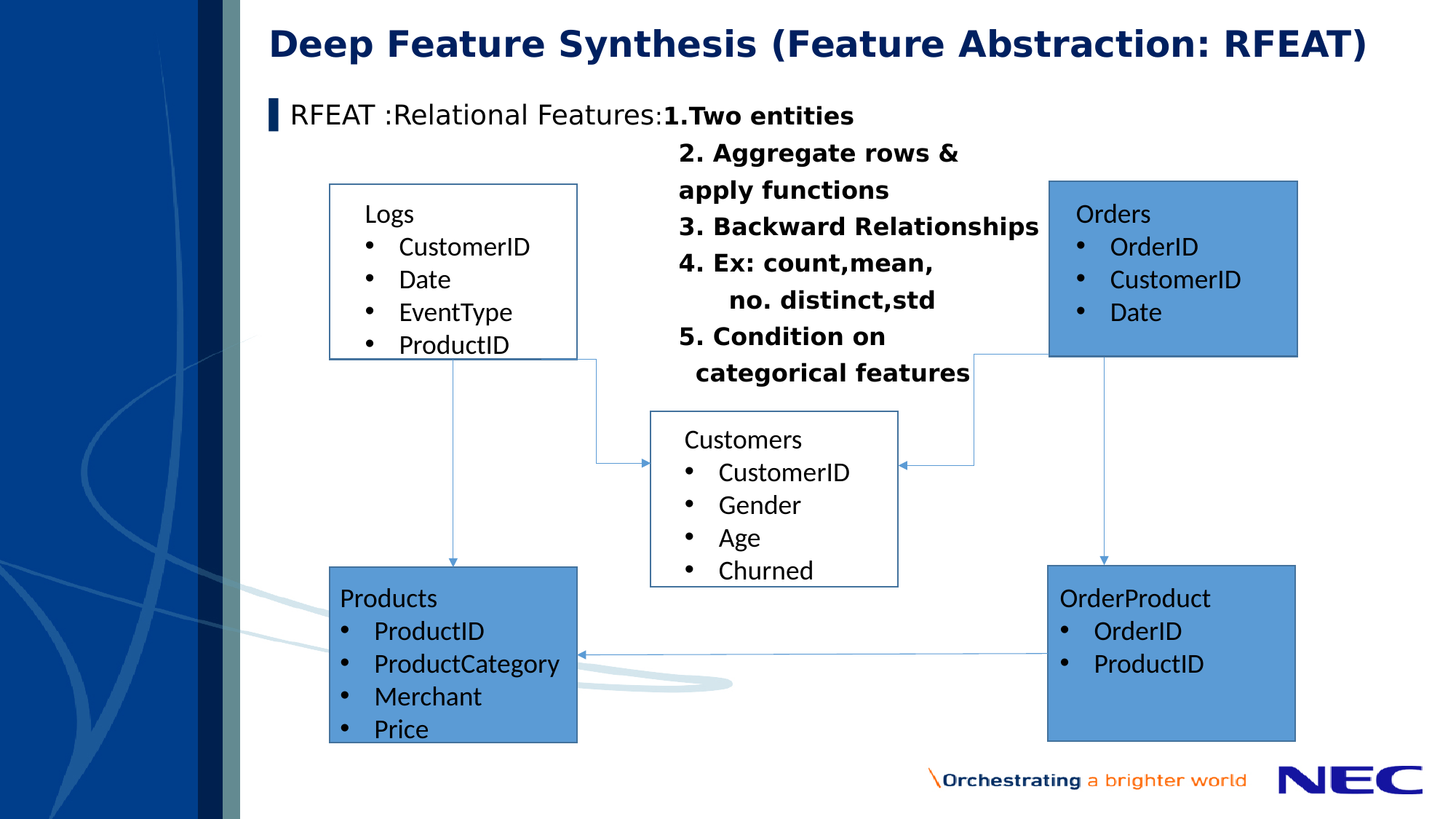

# Deep Feature Synthesis (Feature Abstraction: RFEAT)
RFEAT :Relational Features:1.Two entities
                                                 2. Aggregate rows &
                                                 apply functions
                                                 3. Backward Relationships
                                                 4. Ex: count,mean,
                                                       no. distinct,std
                                                 5. Condition on
                                                   categorical features

Logs
CustomerID
Date
EventType
ProductID
Orders
OrderID
CustomerID
Date

Customers
CustomerID
Gender
Age
Churned

Products
ProductID
ProductCategory
Merchant
Price
OrderProduct
OrderID
ProductID